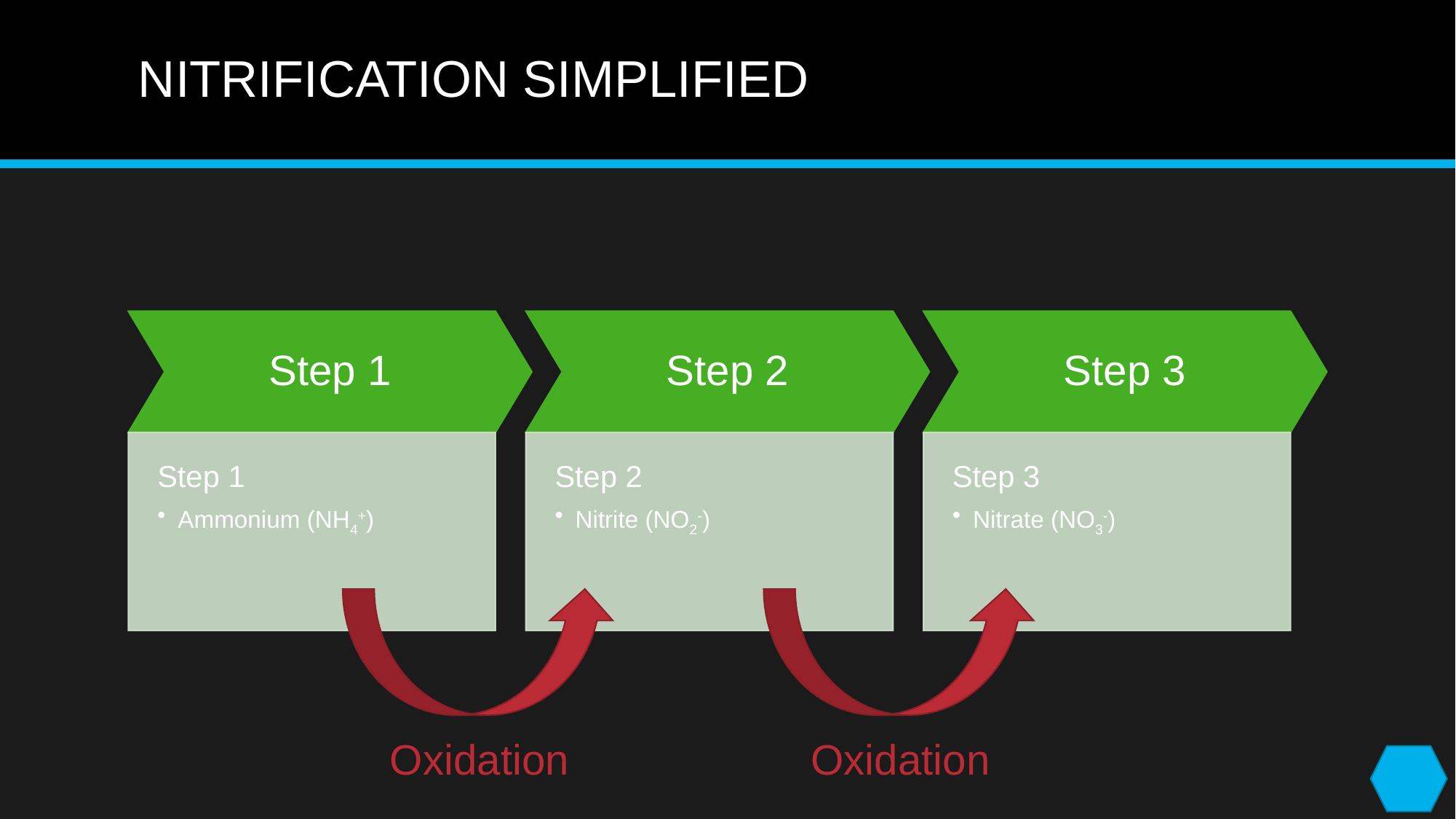

# NITRIFICATION SIMPLIFIED
Step 1
Step 1
Ammonium (NH4+)
Step 2
Step 2
Nitrite (NO2-)
Step 3
Step 3
Nitrate (NO3-)

Oxidation
Oxidation